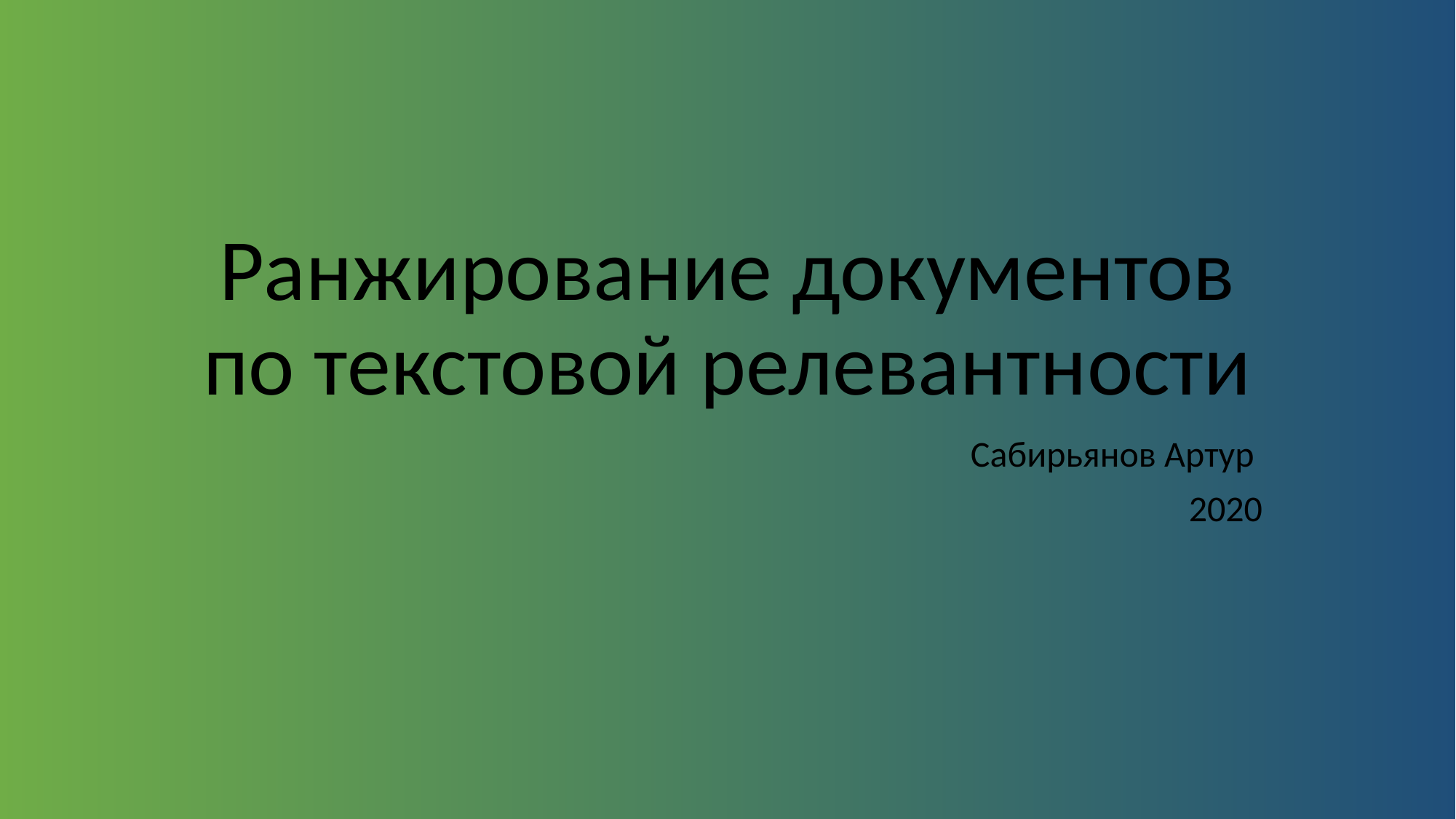

# Ранжирование документов по текстовой релевантности
Сабирьянов Артур
2020